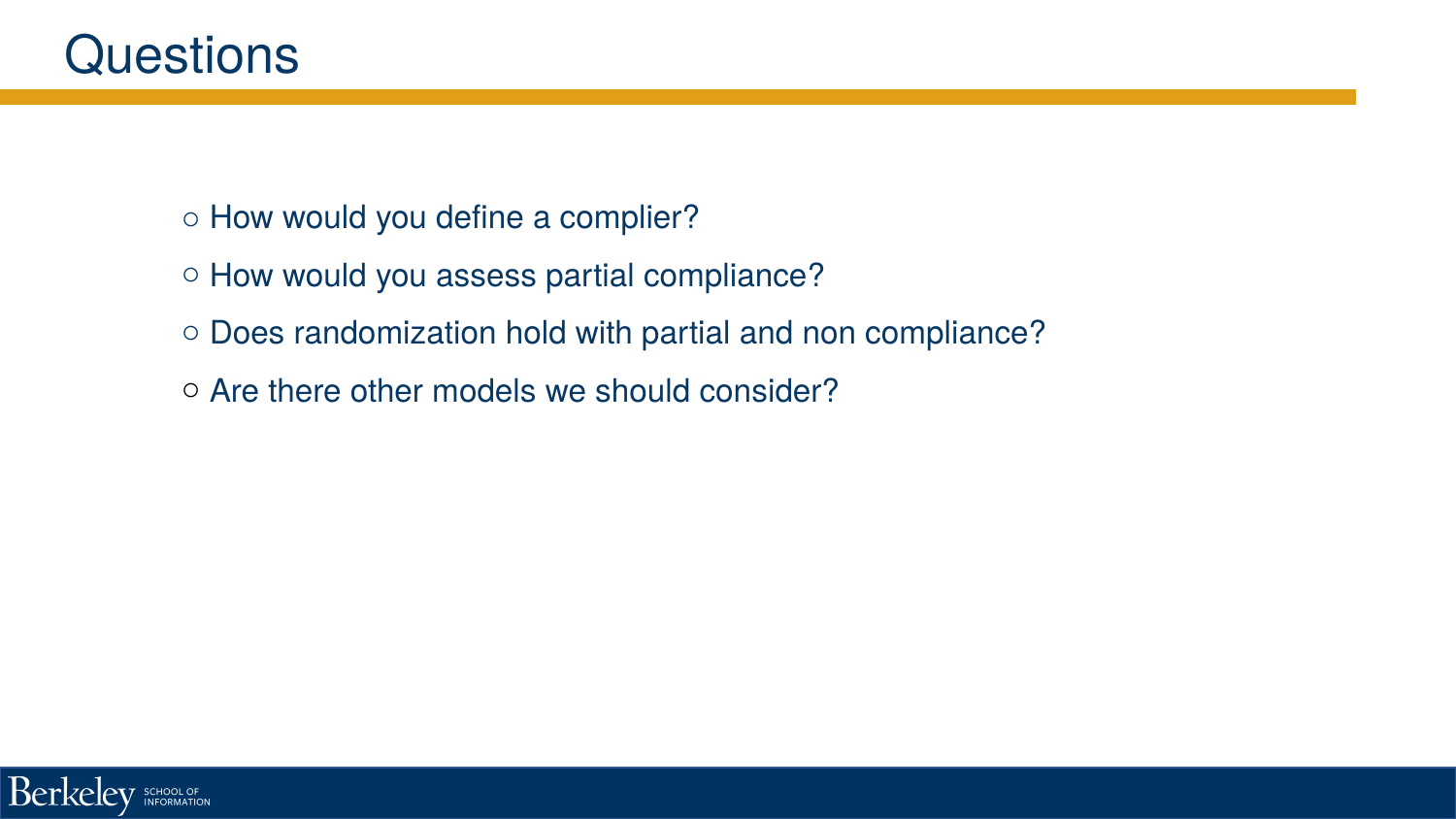

# Questions
How would you define a complier?
How would you assess partial compliance?
Does randomization hold with partial and non compliance?
Are there other models we should consider?